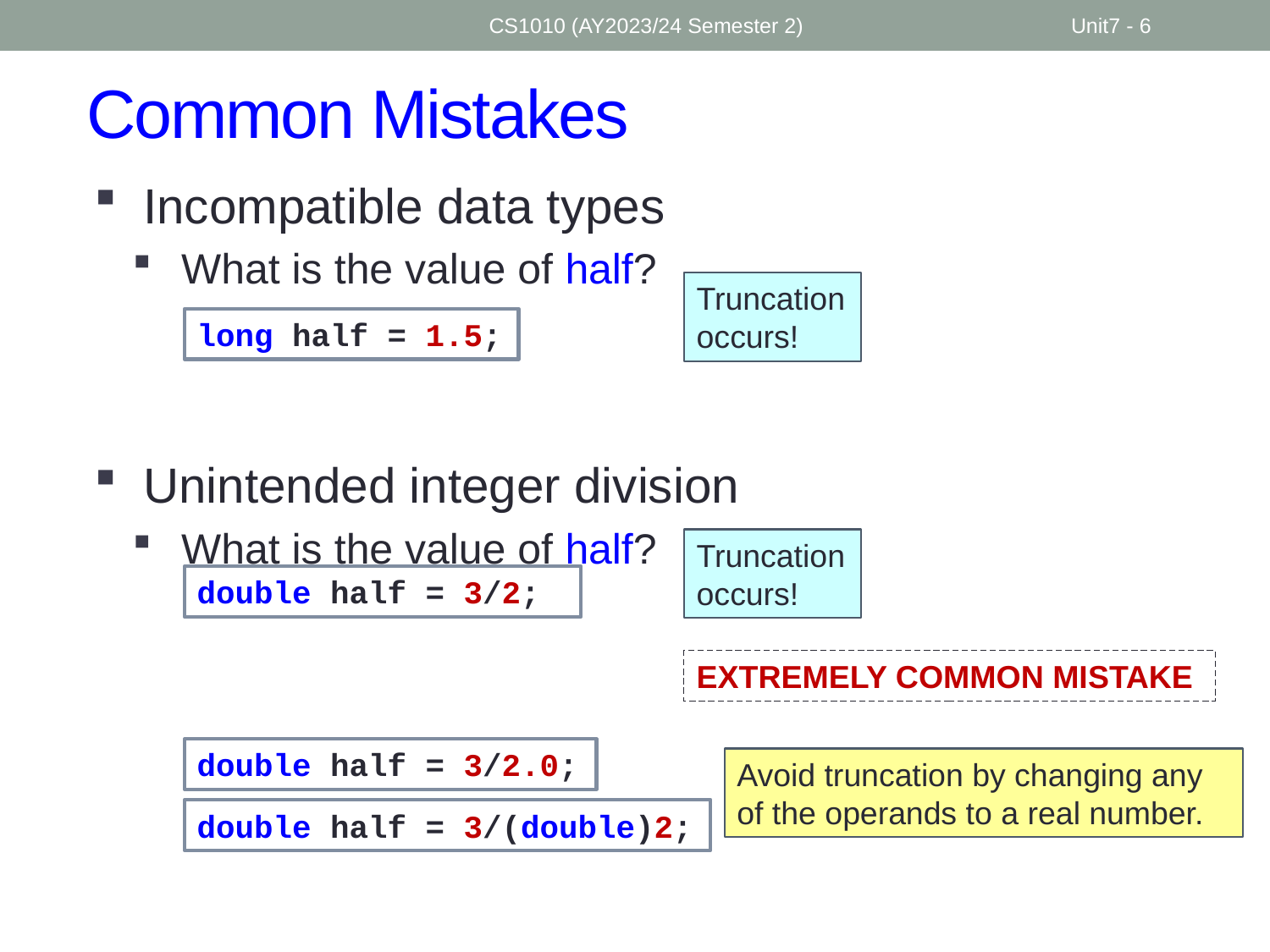

CS1010 (AY2023/24 Semester 2)
Unit7 - 6
# Common Mistakes
Incompatible data types
What is the value of half?

Unintended integer division
What is the value of half?

Truncation occurs!
long half = 1.5;
Truncation occurs!
double half = 3/2;
EXTREMELY COMMON MISTAKE
double half = 3/2.0;
Avoid truncation by changing any of the operands to a real number.
double half = 3/(double)2;